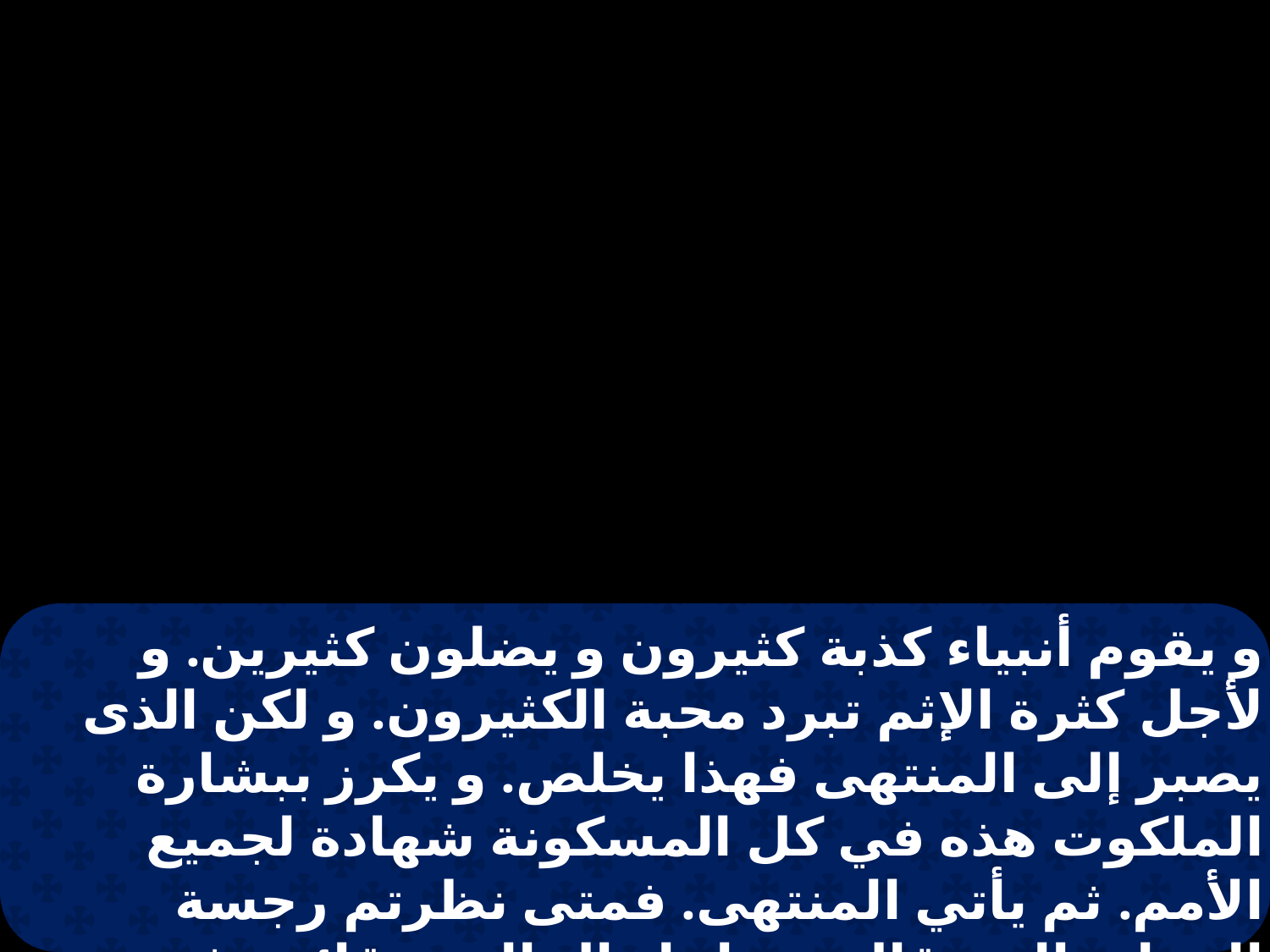

و يقوم أنبياء كذبة كثيرون و يضلون كثيرين. و لأجل كثرة الإثم تبرد محبة الكثيرون. و لكن الذى يصبر إلى المنتهى فهذا يخلص. و يكرز ببشارة الملكوت هذه في كل المسكونة شهادة لجميع الأمم. ثم يأتي المنتهى. فمتى نظرتم رجسة الخراب التى قال عنها دانيال النبي قائمة في المكان المقدس. ليفهم القارئ. فحينئذ ليهرب الذين في اليهودية إلى الجبال.